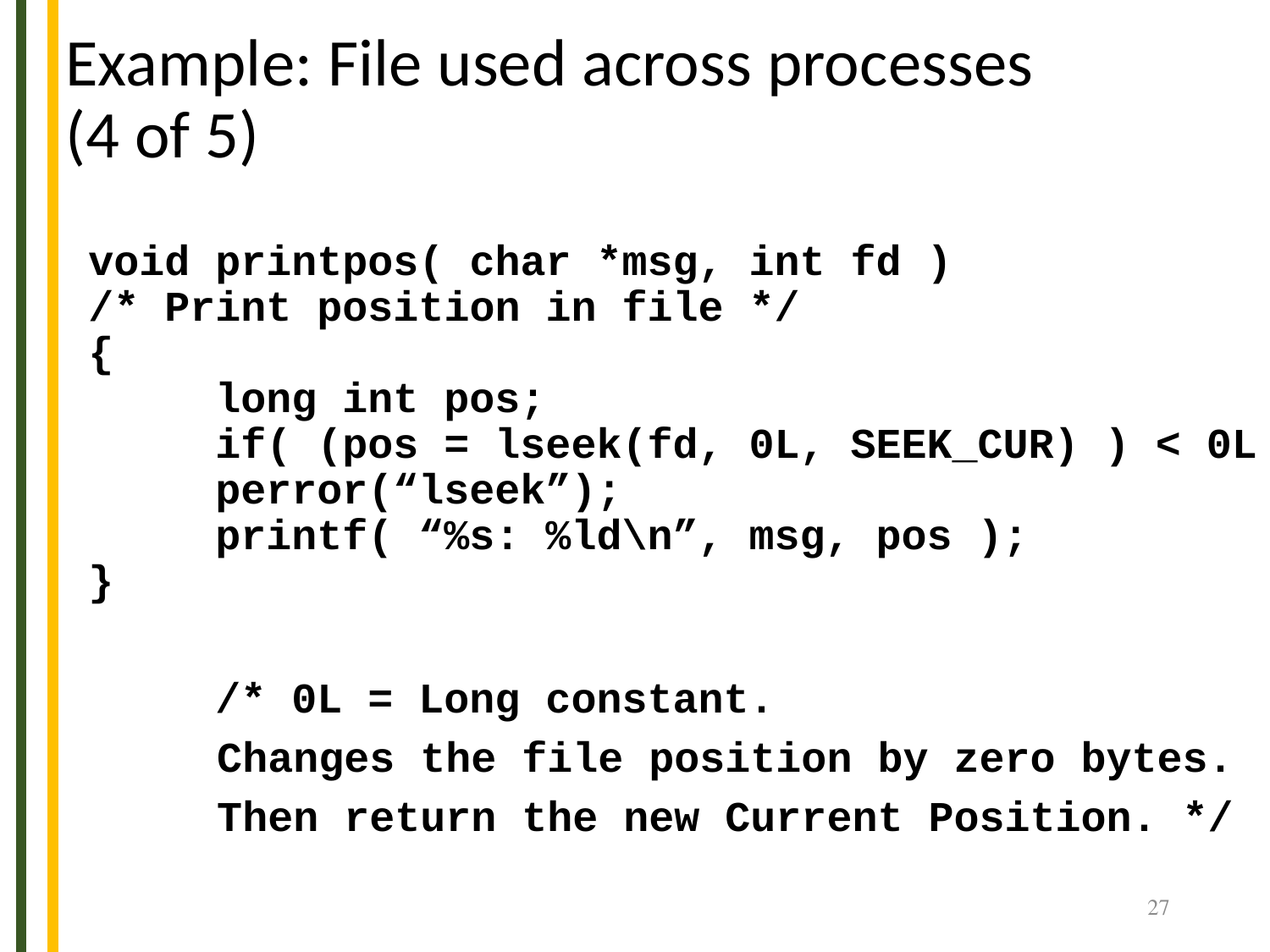

# Example: File used across processes (4 of 5)
	void printpos( char *msg, int fd )
/* Print position in file */
{
  	long int pos;
  	if( (pos = lseek(fd, 0L, SEEK_CUR) ) < 0L )
    	perror(“lseek”);
  	printf( “%s: %ld\n”, msg, pos );
}

		/* 0L = Long constant.
      Changes the file position by zero bytes.
      Then return the new Current Position. */
27